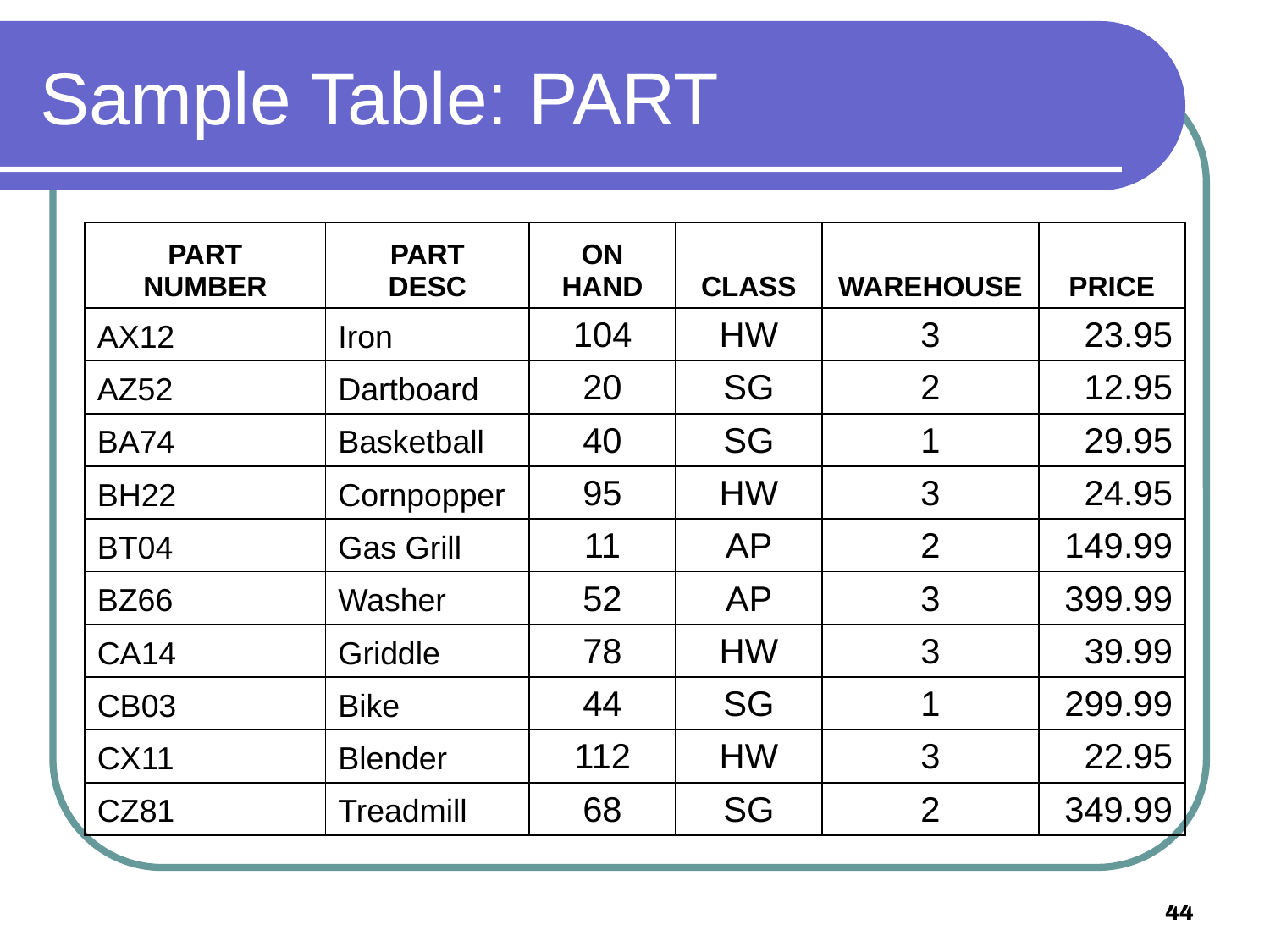

# Sample Table: PART
| PART NUMBER | PART DESC | ON HAND | CLASS | WAREHOUSE | PRICE |
| --- | --- | --- | --- | --- | --- |
| AX12 | Iron | 104 | HW | 3 | 23.95 |
| AZ52 | Dartboard | 20 | SG | 2 | 12.95 |
| BA74 | Basketball | 40 | SG | 1 | 29.95 |
| BH22 | Cornpopper | 95 | HW | 3 | 24.95 |
| BT04 | Gas Grill | 11 | AP | 2 | 149.99 |
| BZ66 | Washer | 52 | AP | 3 | 399.99 |
| CA14 | Griddle | 78 | HW | 3 | 39.99 |
| CB03 | Bike | 44 | SG | 1 | 299.99 |
| CX11 | Blender | 112 | HW | 3 | 22.95 |
| CZ81 | Treadmill | 68 | SG | 2 | 349.99 |
44